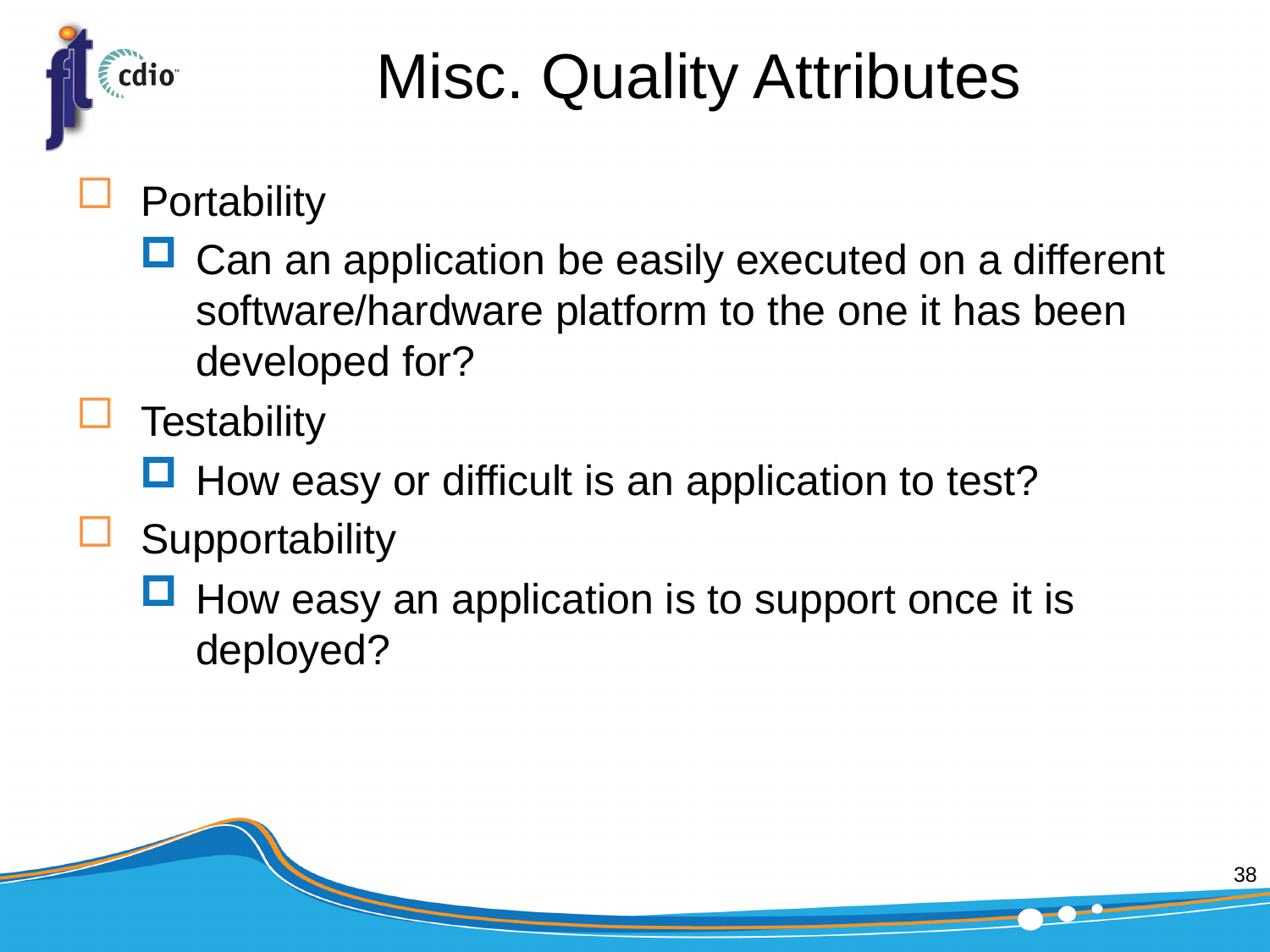

# Misc. Quality Attributes
Portability
Can an application be easily executed on a different software/hardware platform to the one it has been developed for?
Testability
How easy or difficult is an application to test?
Supportability
How easy an application is to support once it is deployed?
38